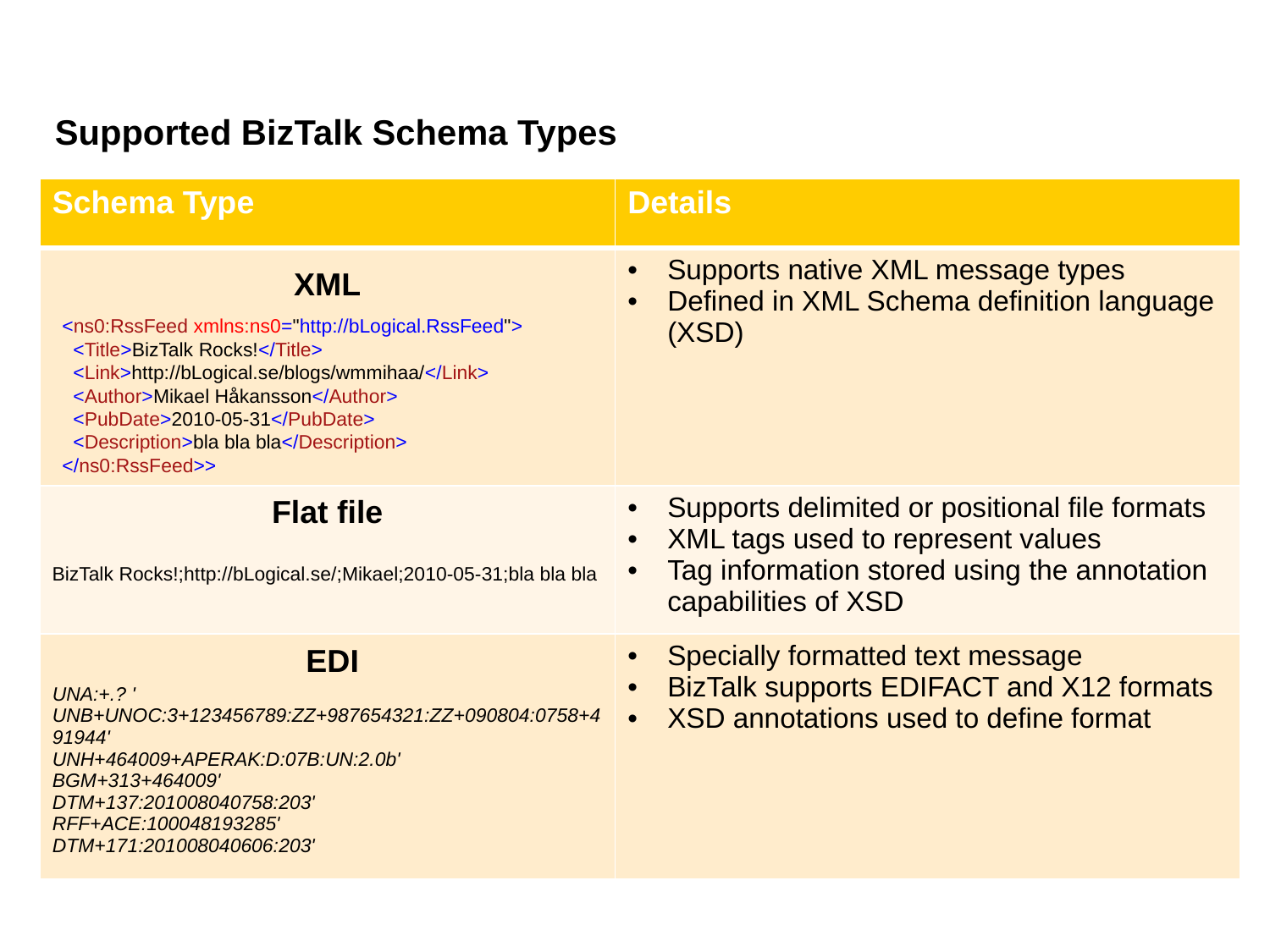

# Supported BizTalk Schema Types
| Schema Type | Details |
| --- | --- |
|  | Supports native XML message types Defined in XML Schema definition language (XSD) |
|  | Supports delimited or positional file formats XML tags used to represent values Tag information stored using the annotation capabilities of XSD |
| UNA:+.? ' UNB+UNOC:3+123456789:ZZ+987654321:ZZ+090804:0758+491944' UNH+464009+APERAK:D:07B:UN:2.0b' BGM+313+464009' DTM+137:201008040758:203' RFF+ACE:100048193285' DTM+171:201008040606:203' | Specially formatted text message BizTalk supports EDIFACT and X12 formats XSD annotations used to define format |
XML
<ns0:RssFeed xmlns:ns0="http://bLogical.RssFeed">
  <Title>BizTalk Rocks!</Title>
  <Link>http://bLogical.se/blogs/wmmihaa/</Link>
  <Author>Mikael Håkansson</Author>
  <PubDate>2010-05-31</PubDate>
  <Description>bla bla bla</Description>
</ns0:RssFeed>>

Flat file
BizTalk Rocks!;http://bLogical.se/;Mikael;2010-05-31;bla bla bla
EDI